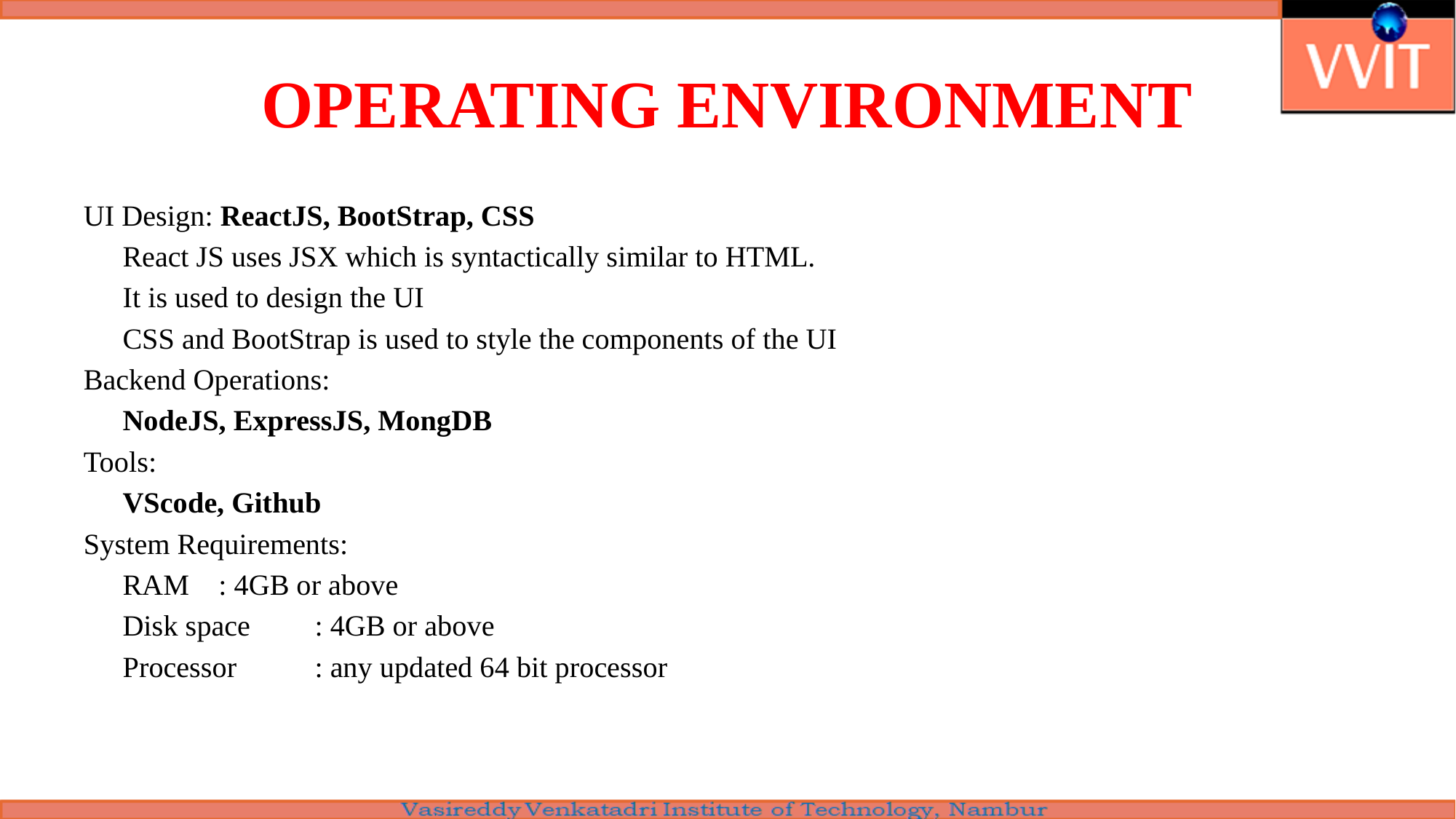

# OPERATING ENVIRONMENT
UI Design: ReactJS, BootStrap, CSS
	React JS uses JSX which is syntactically similar to HTML.
	It is used to design the UI
	CSS and BootStrap is used to style the components of the UI
Backend Operations:
	NodeJS, ExpressJS, MongDB
Tools:
	VScode, Github
System Requirements:
	RAM	: 4GB or above
	Disk space	: 4GB or above
	Processor	: any updated 64 bit processor